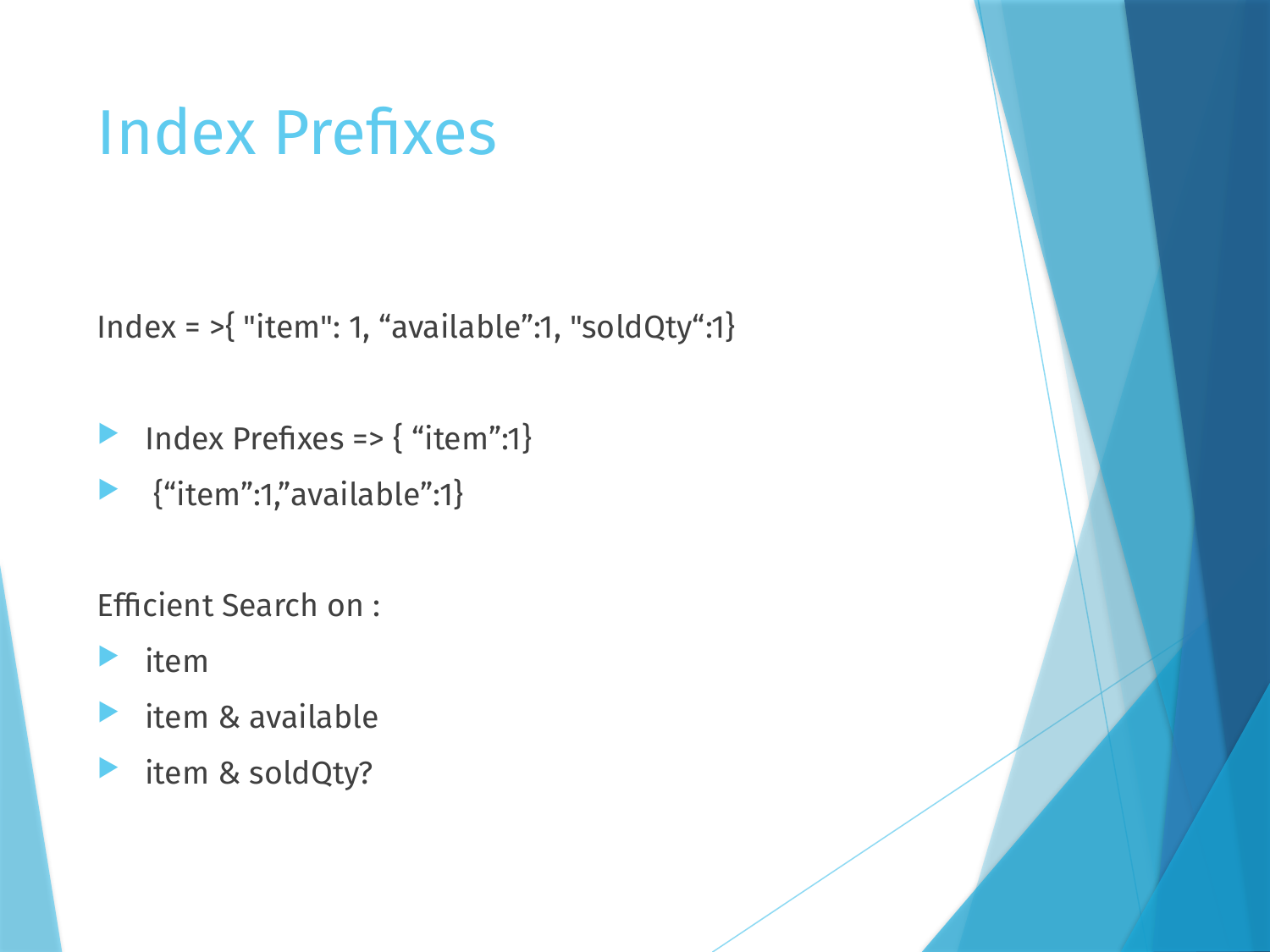

# Index Prefixes
Index = >{ "item": 1, “available”:1, "soldQty“:1}

Index Prefixes => { “item”:1}
 {“item”:1,”available”:1}

Efficient Search on :
item
item & available
item & soldQty?